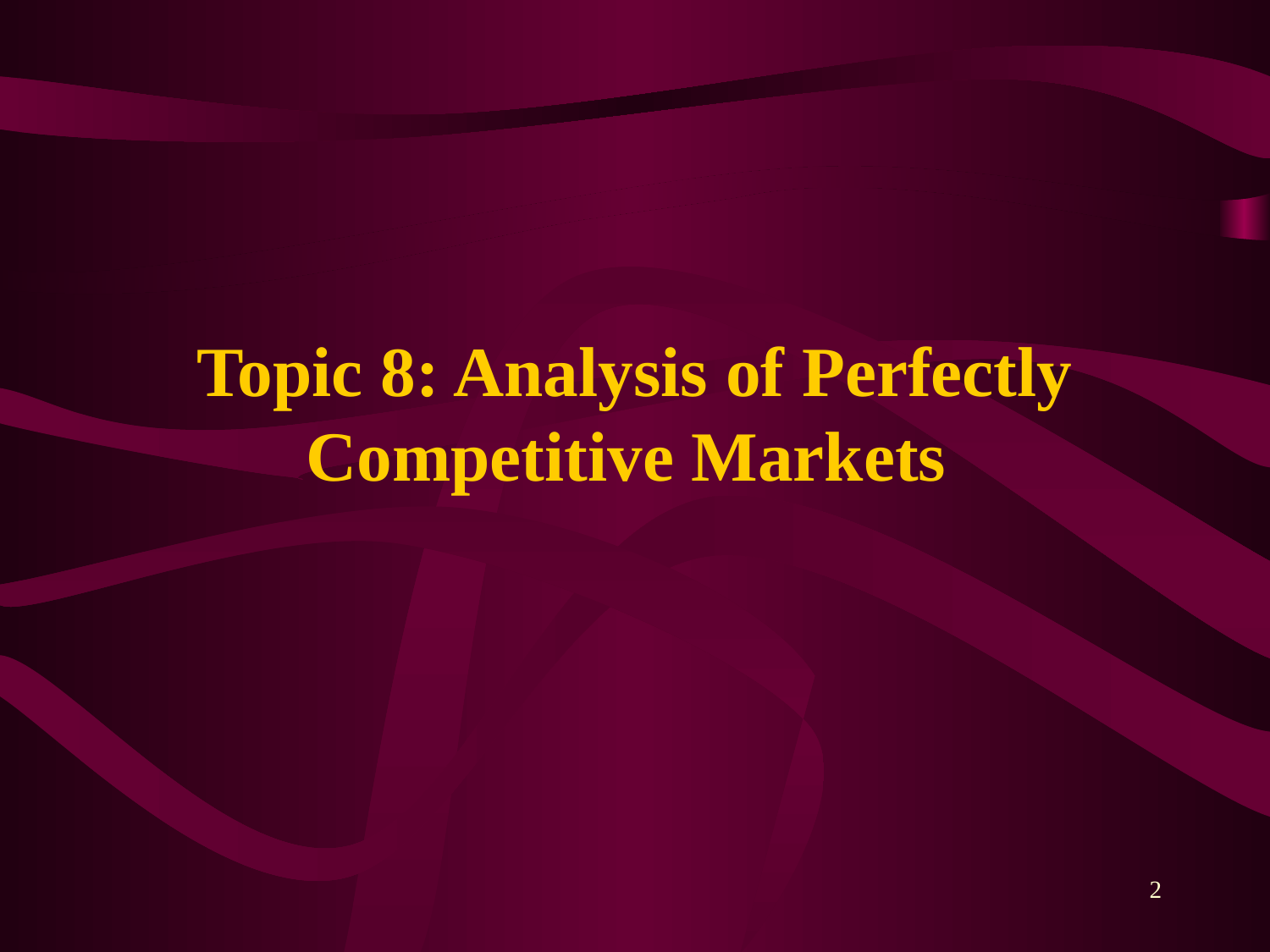

# Topic 8: Analysis of Perfectly Competitive Markets
2